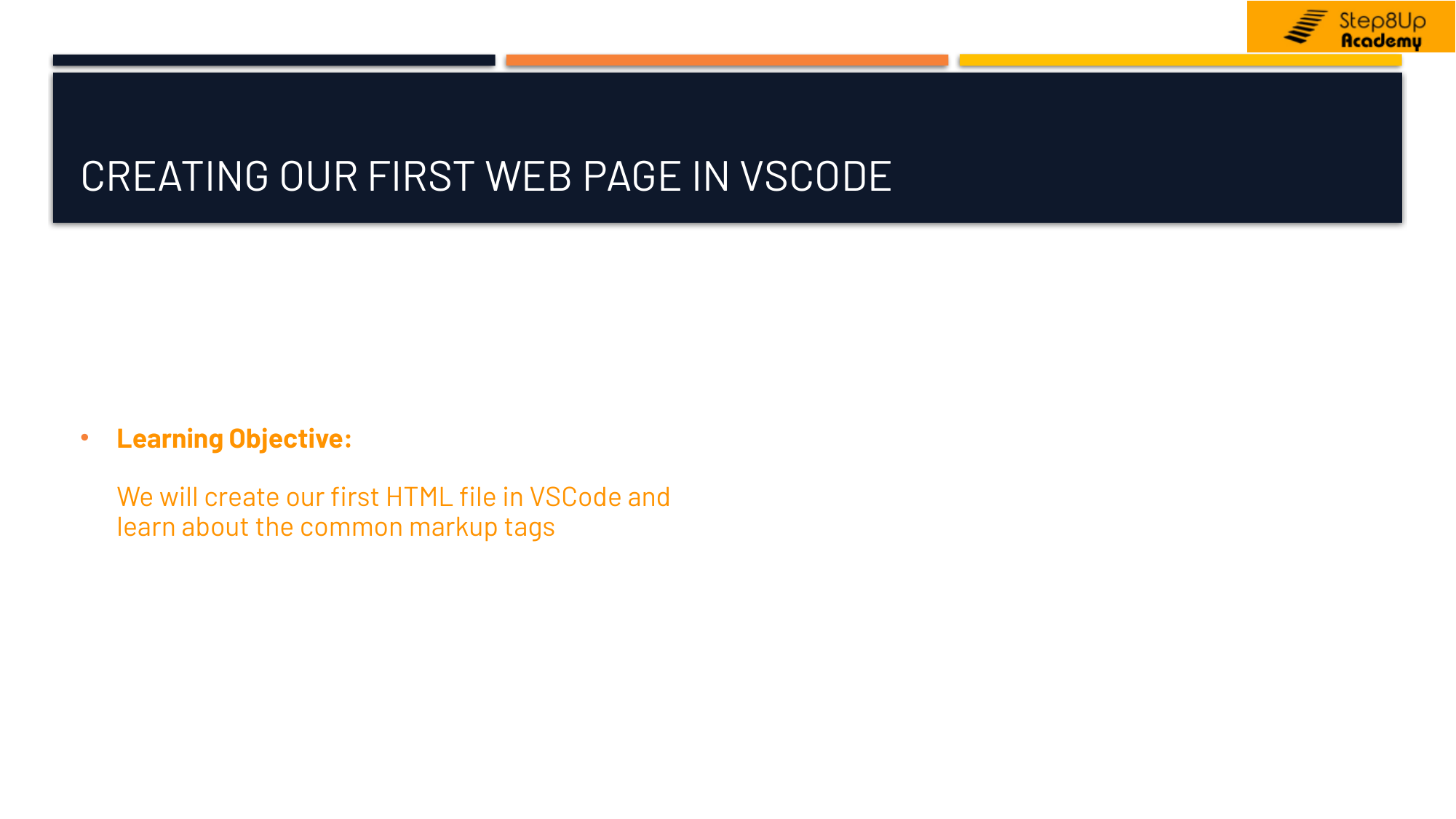

# Creating OUR First Web Page in VSCode
Learning Objective:
We will create our first HTML file in VSCode and learn about the common markup tags